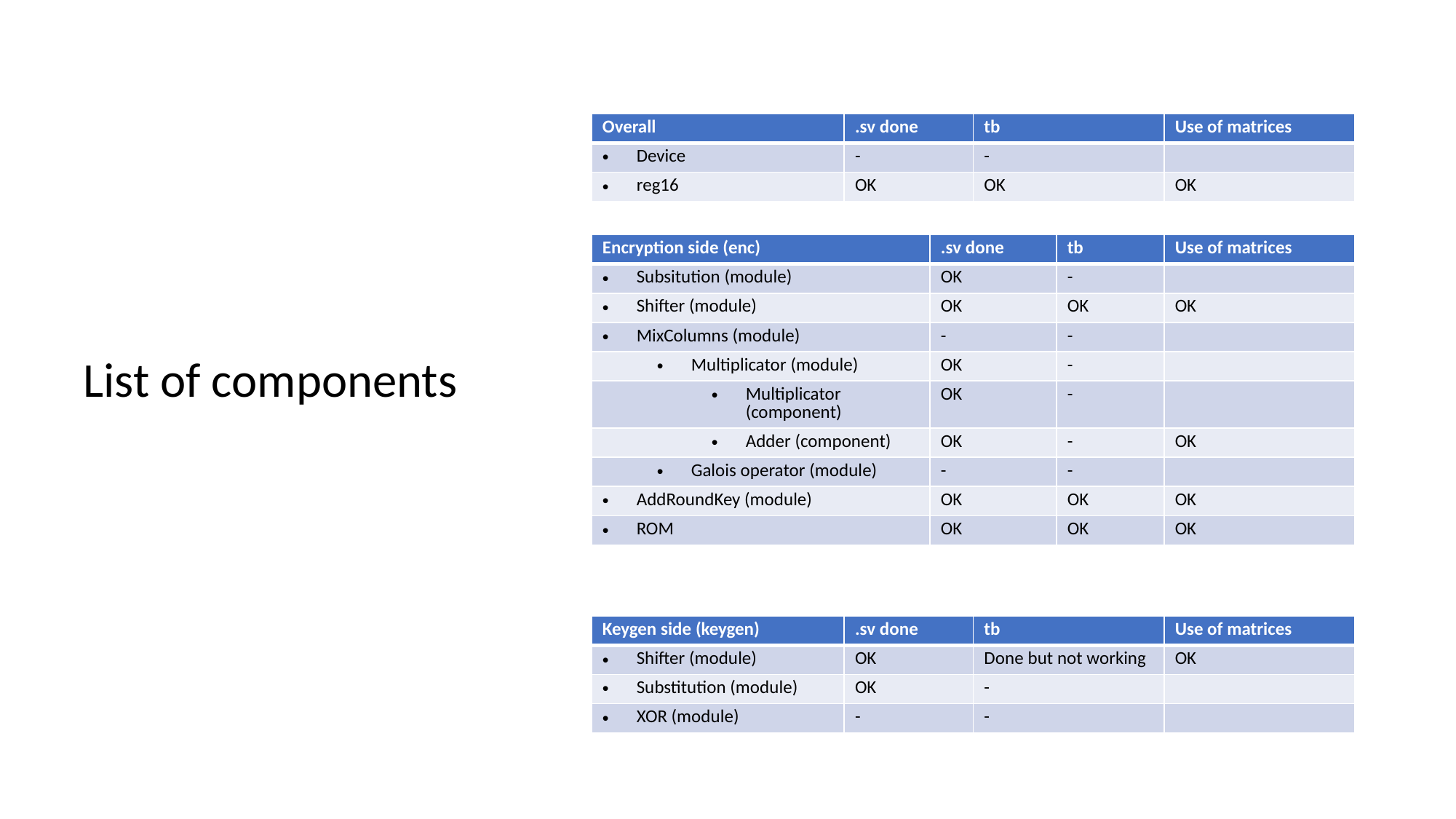

| Overall | .sv done | tb | Use of matrices |
| --- | --- | --- | --- |
| Device | - | - |  |
| reg16 | OK | OK | OK |
| Encryption side (enc) | .sv done | tb | Use of matrices |
| --- | --- | --- | --- |
| Subsitution (module) | OK | - |  |
| Shifter (module) | OK | OK | OK |
| MixColumns (module) | - | - |  |
| Multiplicator (module) | OK | - |  |
| Multiplicator (component) | OK | - |  |
| Adder (component) | OK | - | OK |
| Galois operator (module) | - | - |  |
| AddRoundKey (module) | OK | OK | OK |
| ROM | OK | OK | OK |
# List of components
| Keygen side (keygen) | .sv done | tb | Use of matrices |
| --- | --- | --- | --- |
| Shifter (module) | OK | Done but not working | OK |
| Substitution (module) | OK | - |  |
| XOR (module) | - | - |  |